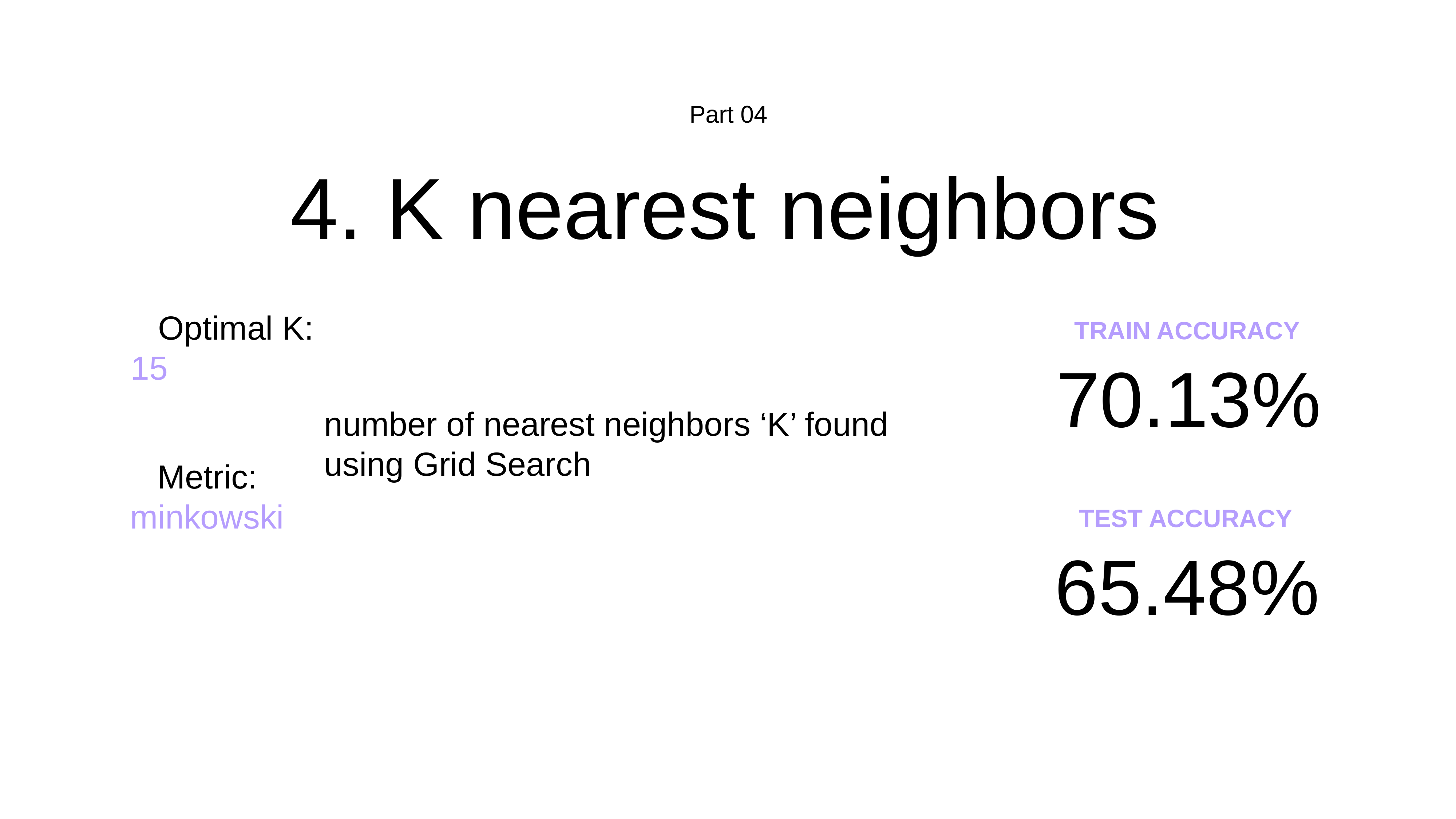

Part 04
# 4. K nearest neighbors
Train accuracy
Optimal K:  15
70.13%
number of nearest neighbors ‘K’ found
using Grid Search
Metric:  minkowski
TEST accuracy
65.48%